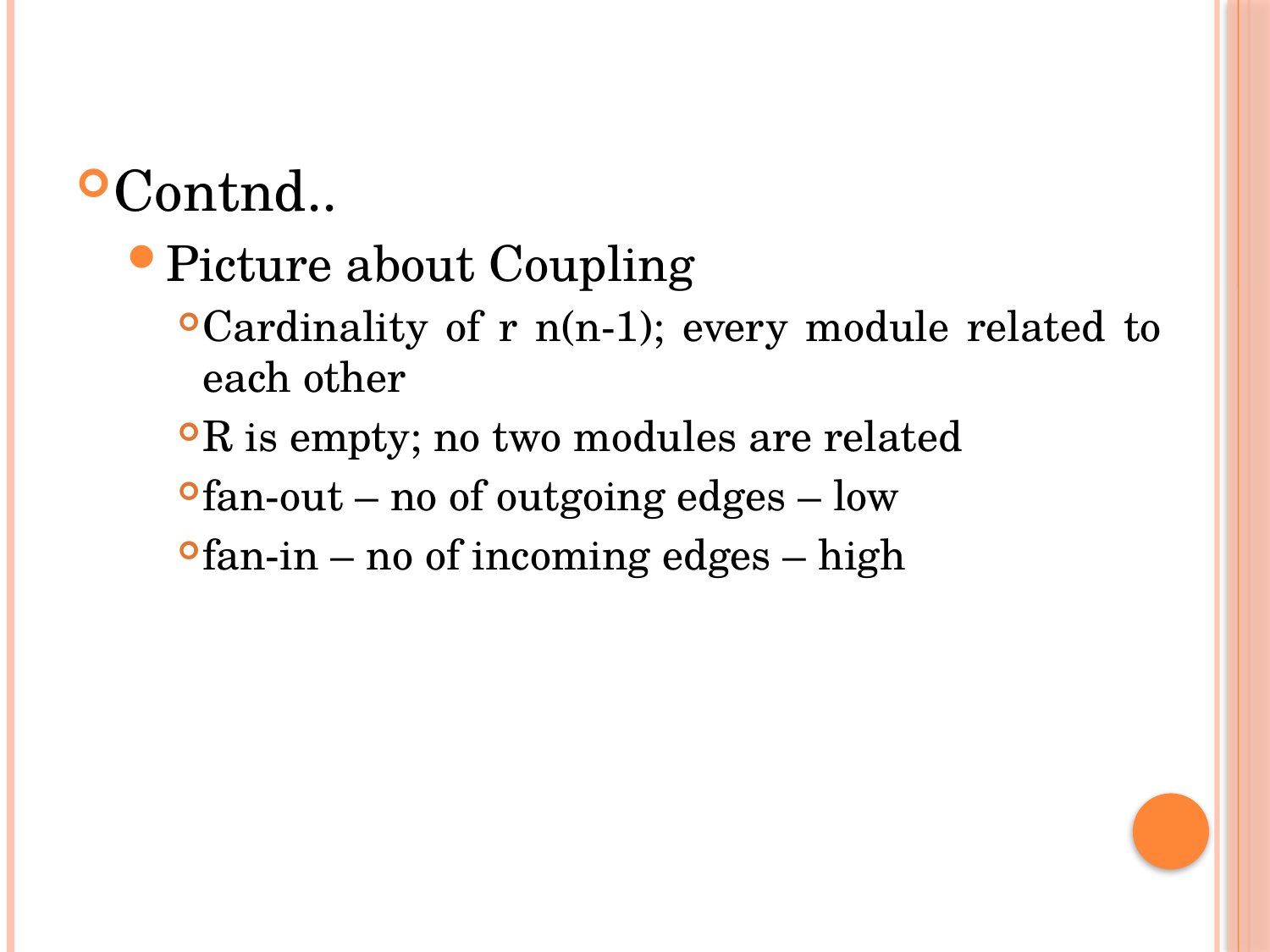

#
Contnd..
Picture about Coupling
Cardinality of r n(n-1); every module related to each other
R is empty; no two modules are related
fan-out – no of outgoing edges – low
fan-in – no of incoming edges – high